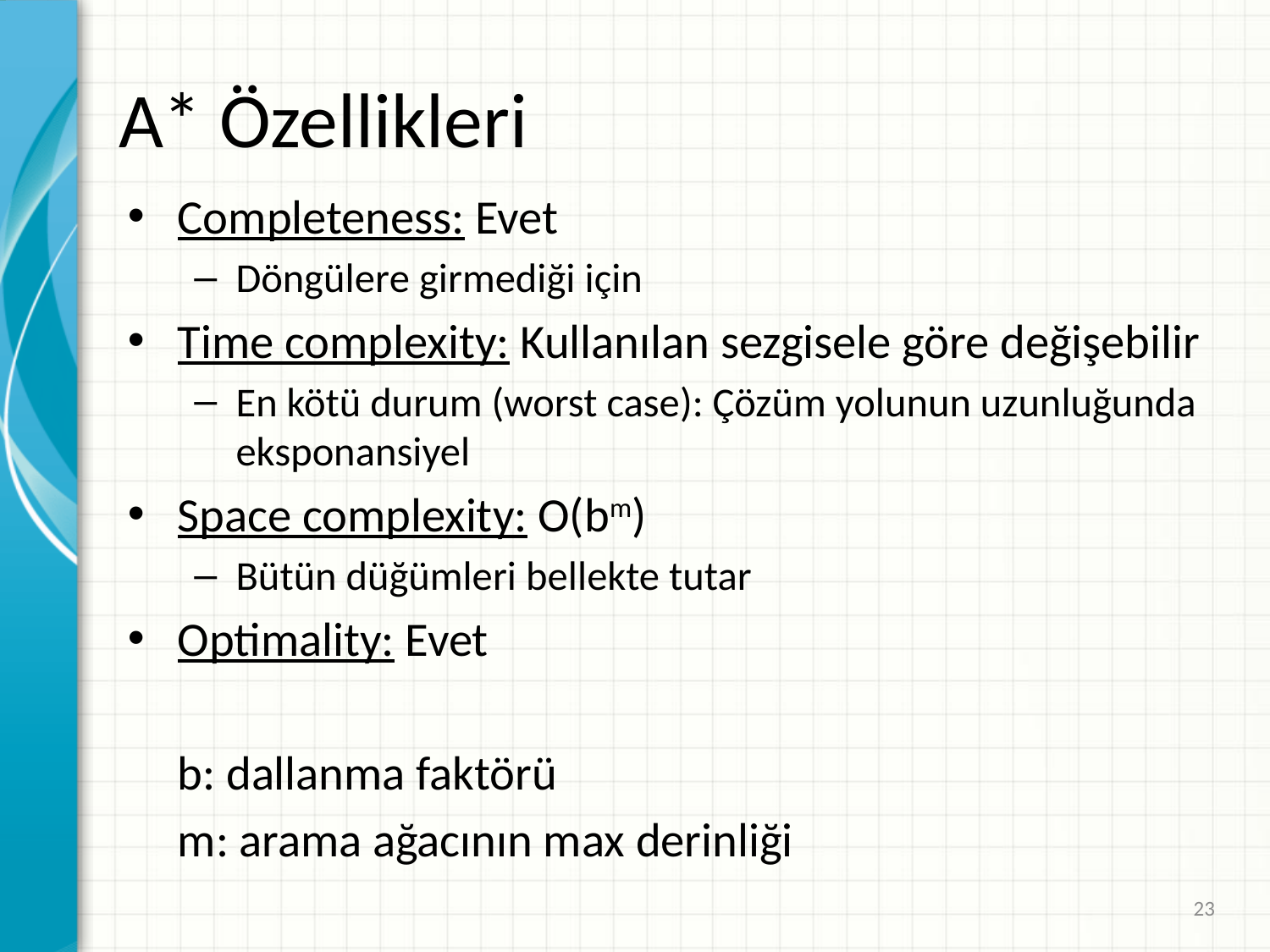

# A* Özellikleri
Completeness: Evet
Döngülere girmediği için
Time complexity: Kullanılan sezgisele göre değişebilir
En kötü durum (worst case): Çözüm yolunun uzunluğunda eksponansiyel
Space complexity: O(bm)
Bütün düğümleri bellekte tutar
Optimality: Evet

	b: dallanma faktörü
	m: arama ağacının max derinliği
23